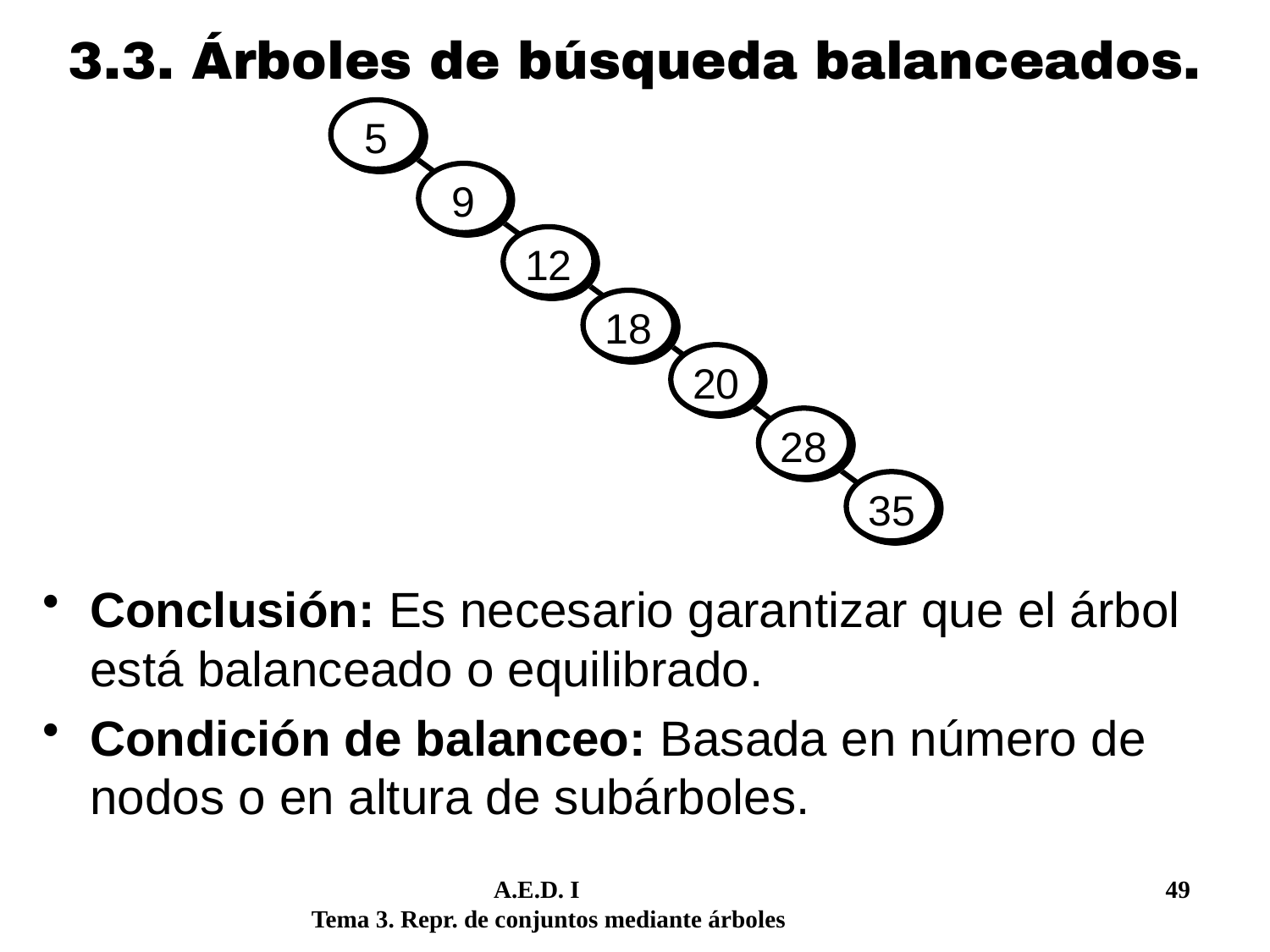

# 3.3. Árboles de búsqueda balanceados.
5
9
12
18
20
28
35

Conclusión: Es necesario garantizar que el árbol está balanceado o equilibrado.
Condición de balanceo: Basada en número de nodos o en altura de subárboles.
	         A.E.D. I			      	               49
Tema 3. Repr. de conjuntos mediante árboles